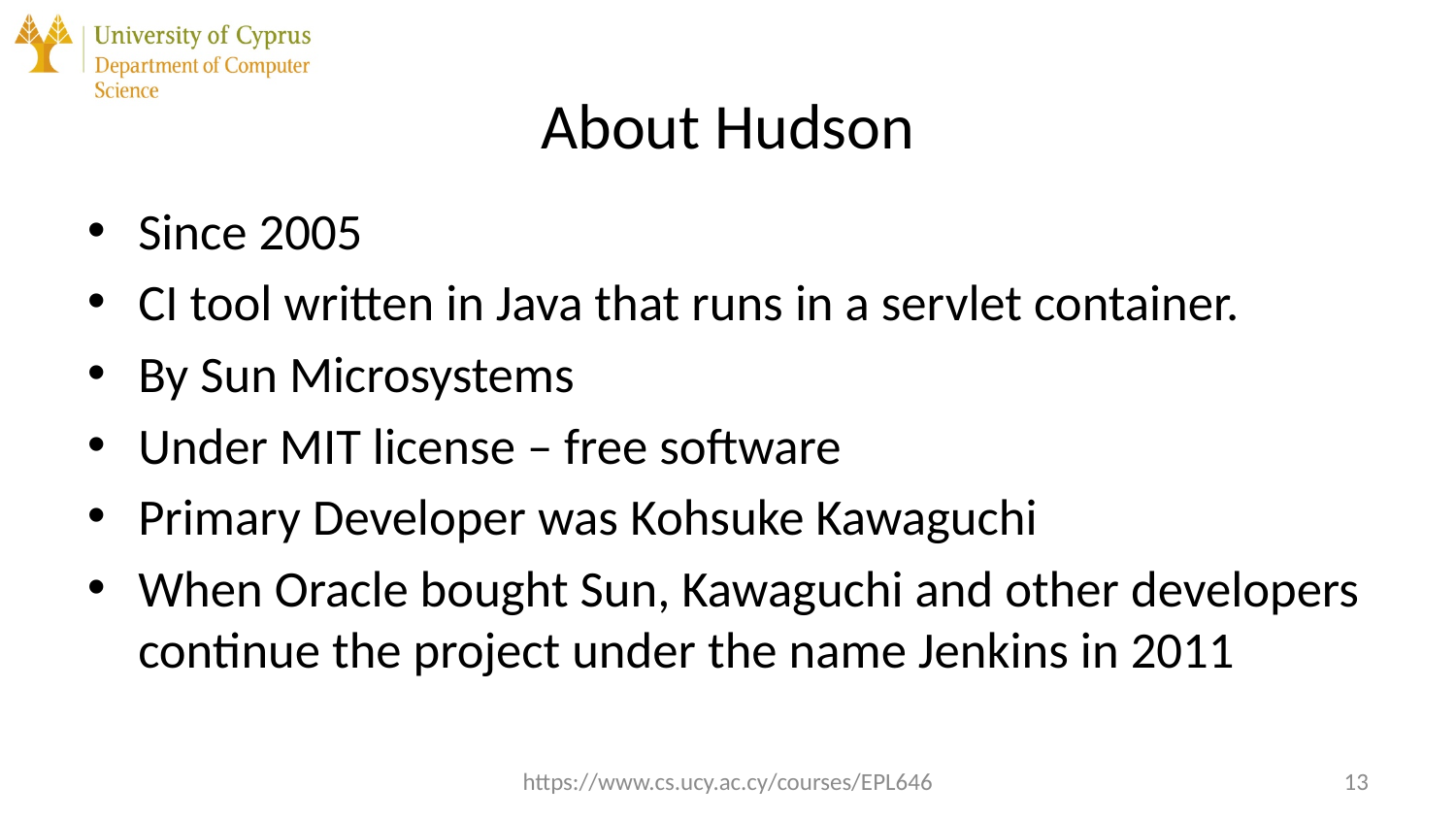

# About Hudson
Since 2005
CI tool written in Java that runs in a servlet container.
By Sun Microsystems
Under MIT license – free software
Primary Developer was Kohsuke Kawaguchi
When Oracle bought Sun, Kawaguchi and other developers continue the project under the name Jenkins in 2011

https://www.cs.ucy.ac.cy/courses/EPL646
13